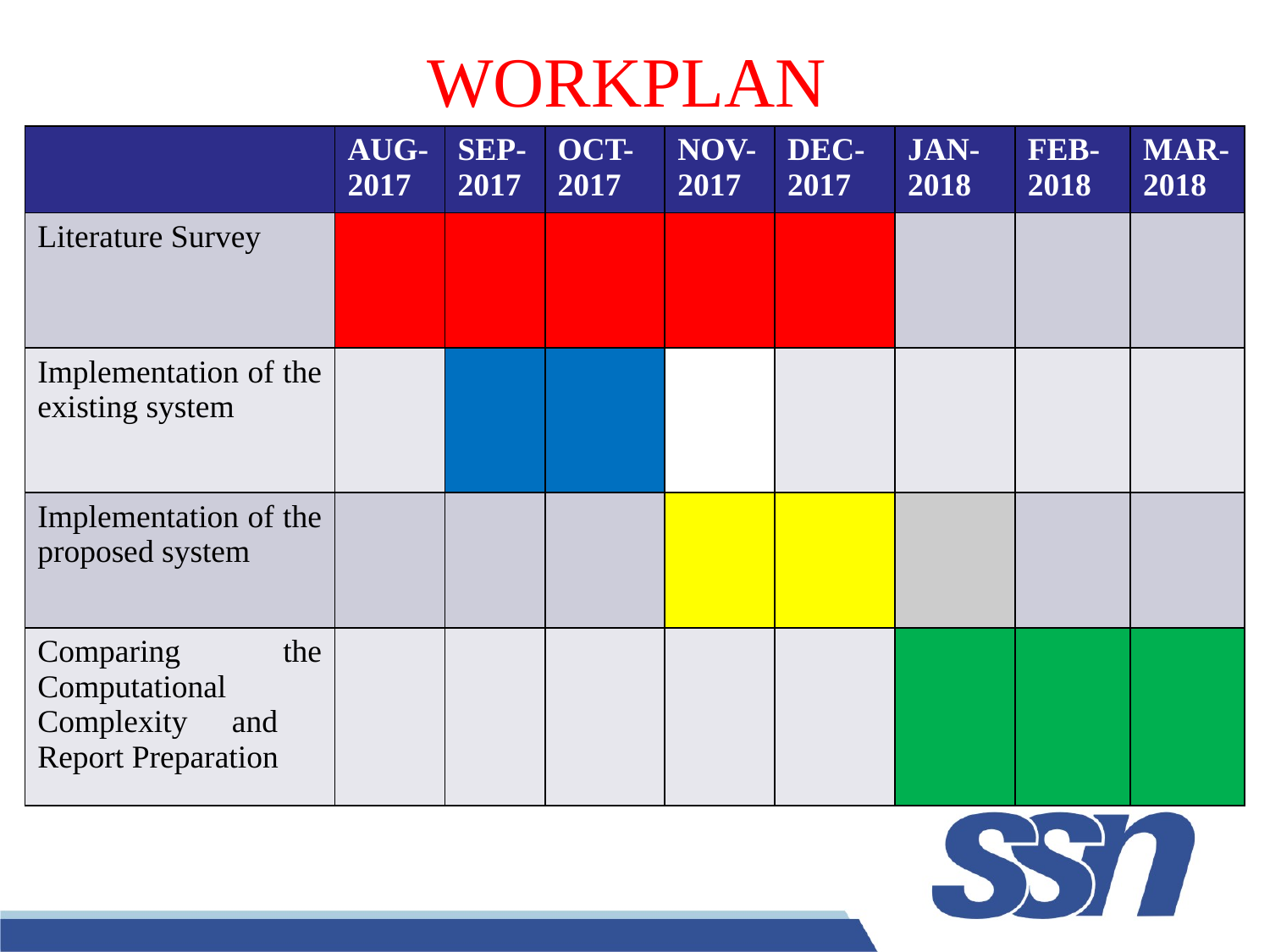

# WORKPLAN
|  | AUG-2017 | SEP-2017 | OCT-2017 | NOV-2017 | DEC-2017 | JAN-2018 | FEB-2018 | MAR-2018 |
| --- | --- | --- | --- | --- | --- | --- | --- | --- |
| Literature Survey |  |  |  |  |  |  |  |  |
| Implementation of the existing system |  |  |  |  |  |  |  |  |
| Implementation of the proposed system |  |  |  |  |  |  |  |  |
| Comparing the Computational Complexity and Report Preparation |  |  |  |  |  |  |  |  |